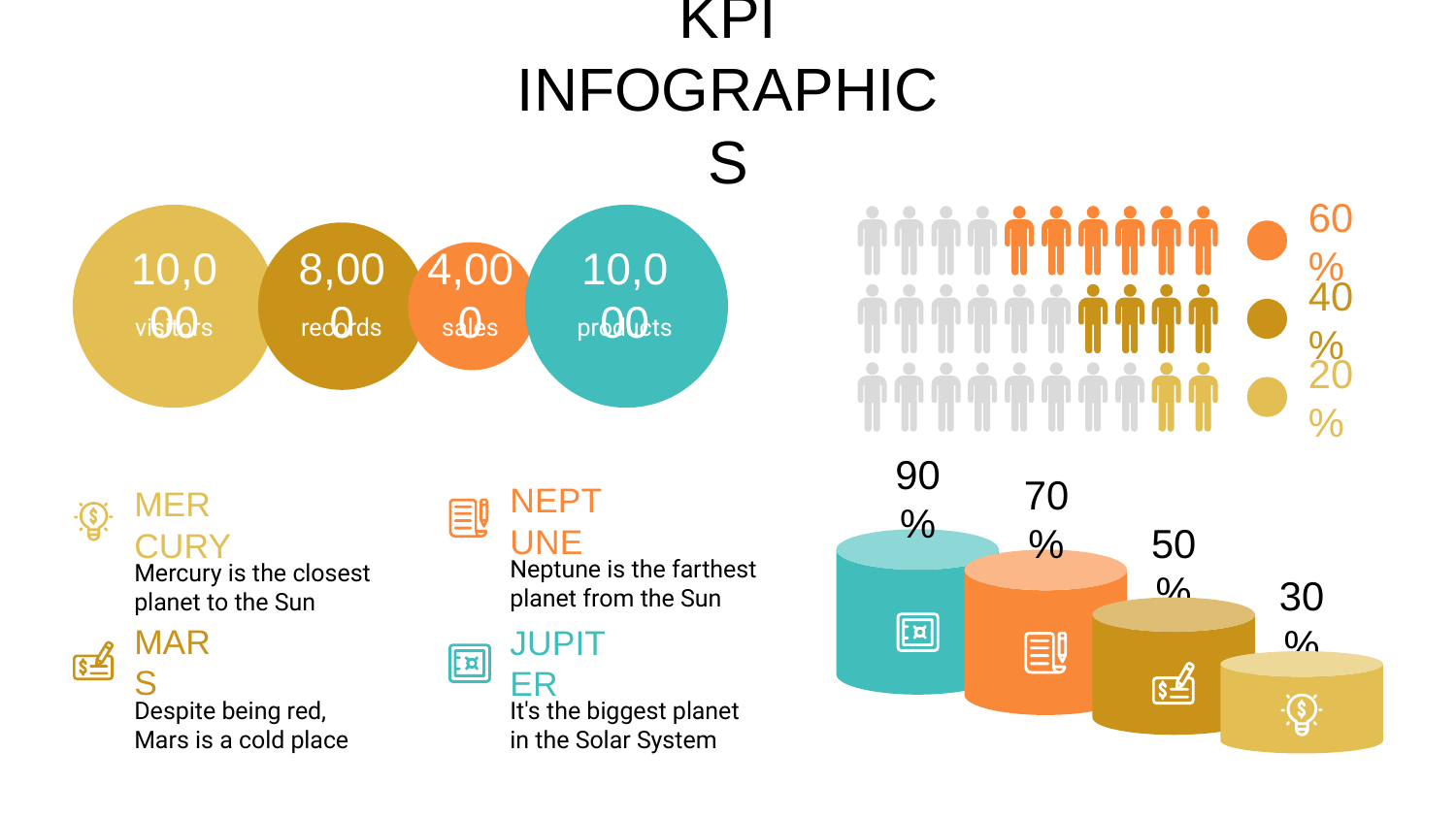

# KPI INFOGRAPHICS

60%

10,000
8,000
4,000
10,000

40%

records
sales
products
visitors

20%

90%
70%
NEPTUNE
Neptune is the farthest planet from the Sun

MERCURY
Mercury is the closest planet to the Sun

50%

30%

MARS
Despite being red,
Mars is a cold place
JUPITER
It's the biggest planet in the Solar System